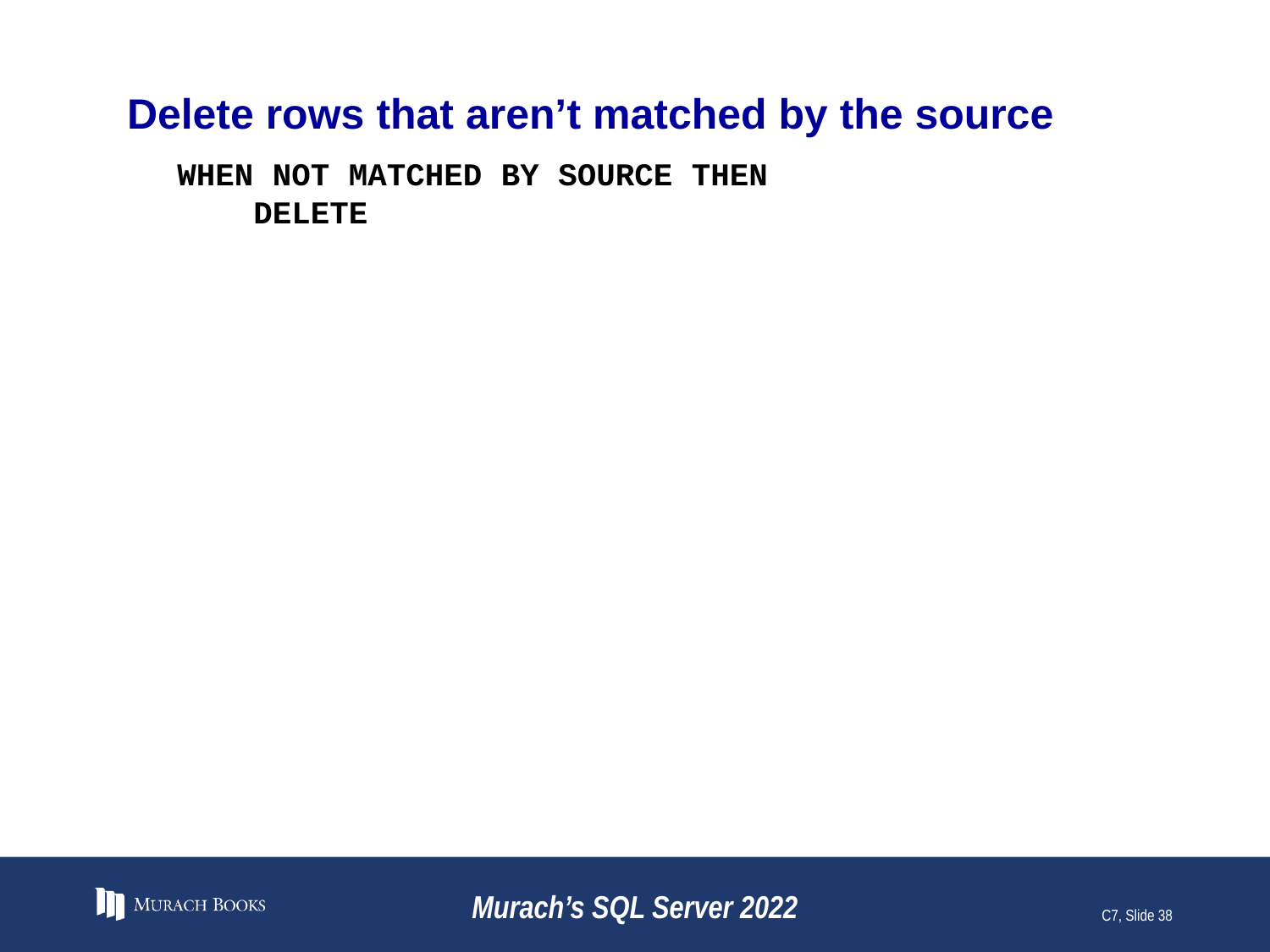

# Delete rows that aren’t matched by the source
WHEN NOT MATCHED BY SOURCE THEN
    DELETE

Murach’s SQL Server 2022

C7, Slide 38